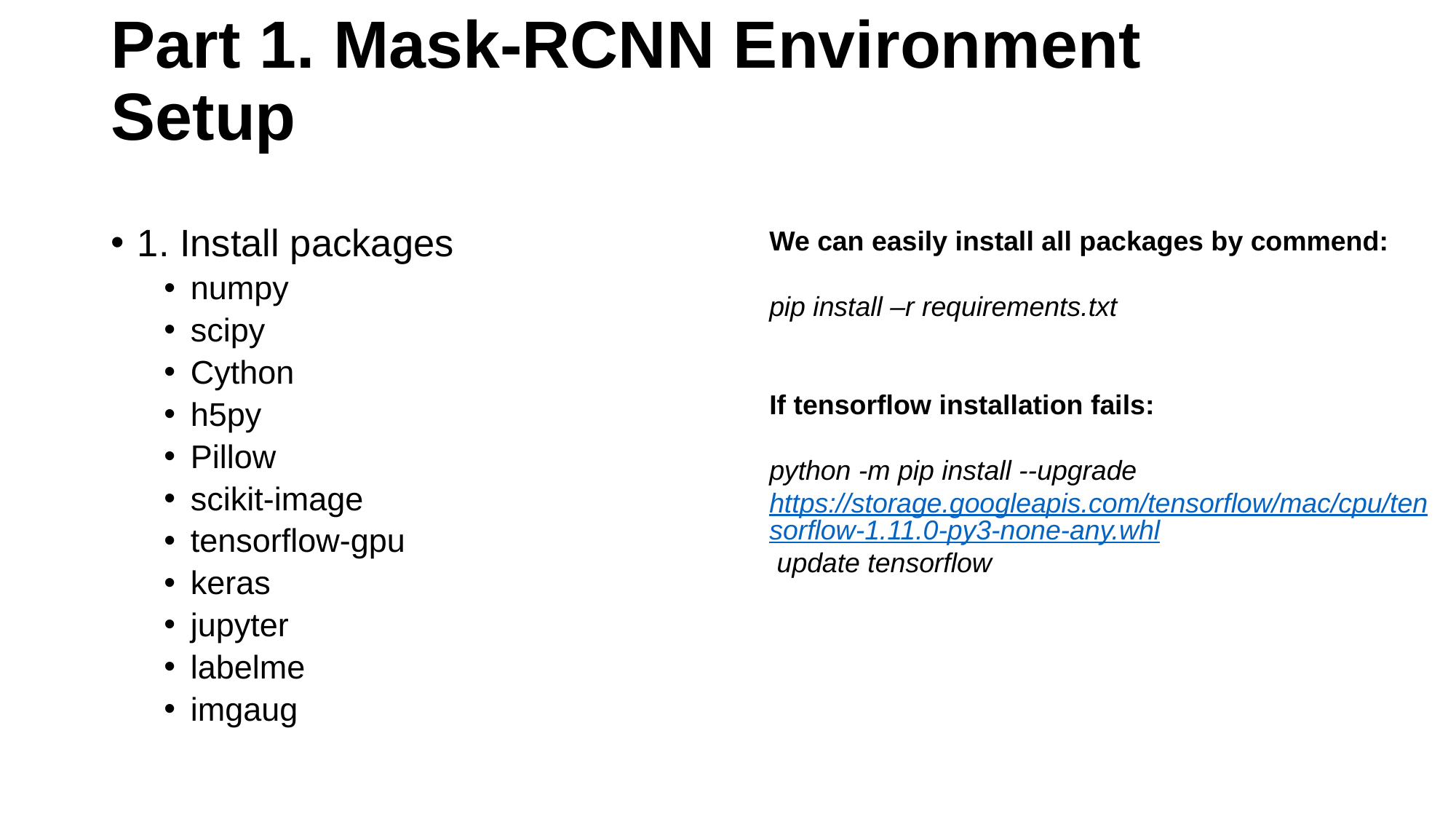

# Part 1. Mask-RCNN Environment Setup
1. Install packages
numpy
scipy
Cython
h5py
Pillow
scikit-image
tensorflow-gpu
keras
jupyter
labelme
imgaug
We can easily install all packages by commend:

pip install –r requirements.txt

If tensorflow installation fails:

python -m pip install --upgrade https://storage.googleapis.com/tensorflow/mac/cpu/tensorflow-1.11.0-py3-none-any.whl update tensorflow